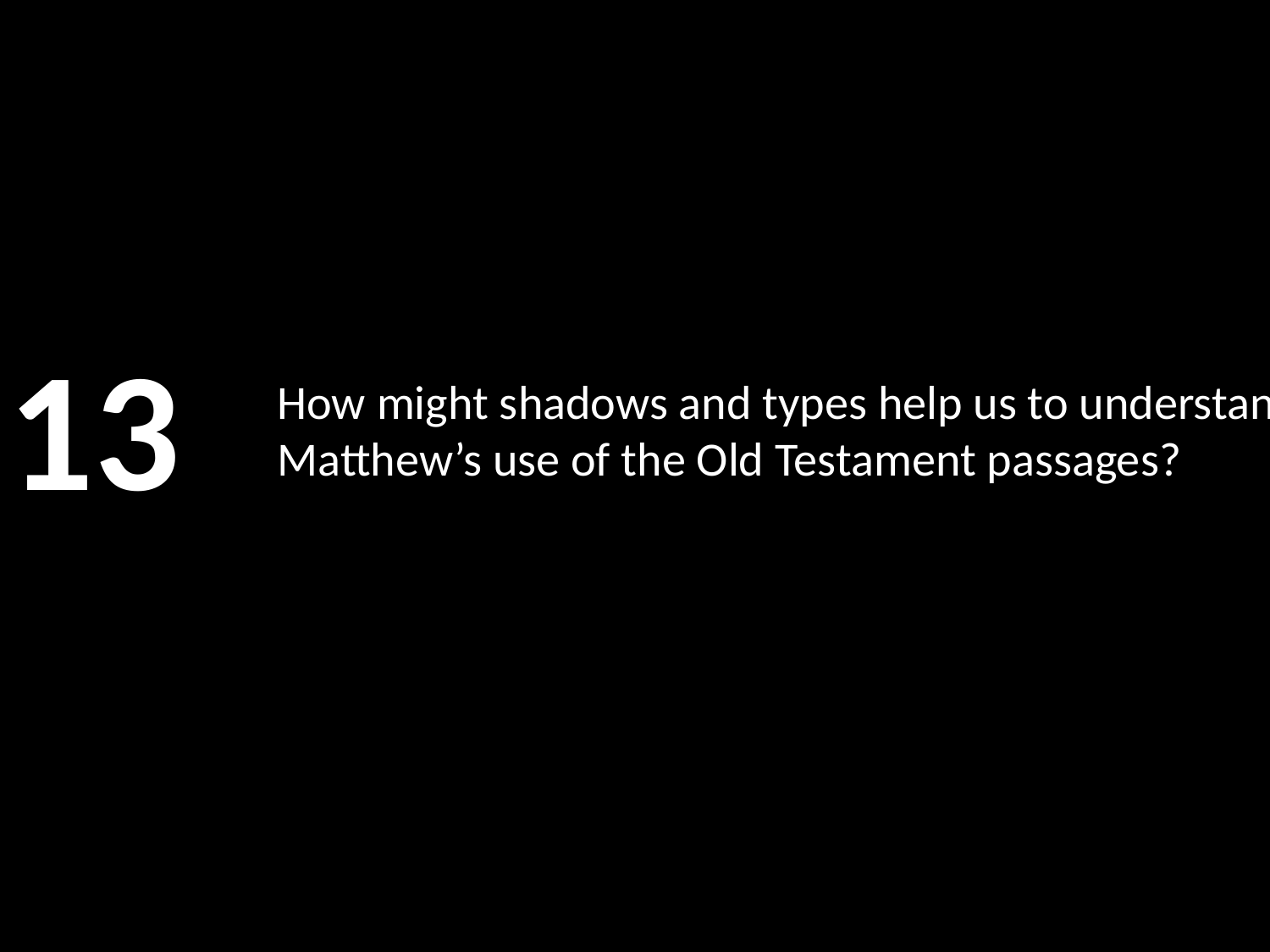

13
# How might shadows and types help us to understand Matthew’s use of the Old Testament passages?